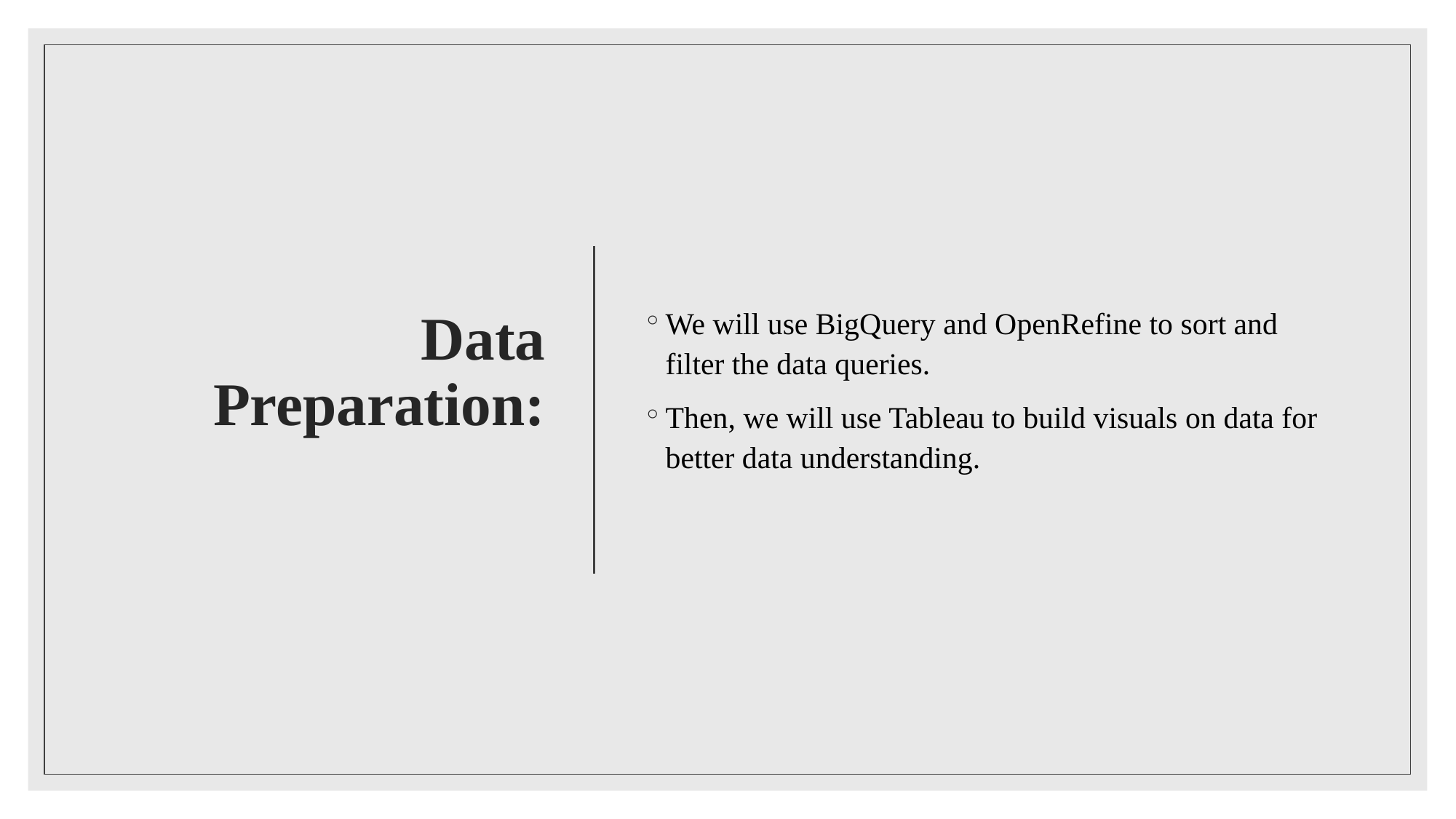

# Data Preparation:
We will use BigQuery and OpenRefine to sort and filter the data queries.
Then, we will use Tableau to build visuals on data for better data understanding.